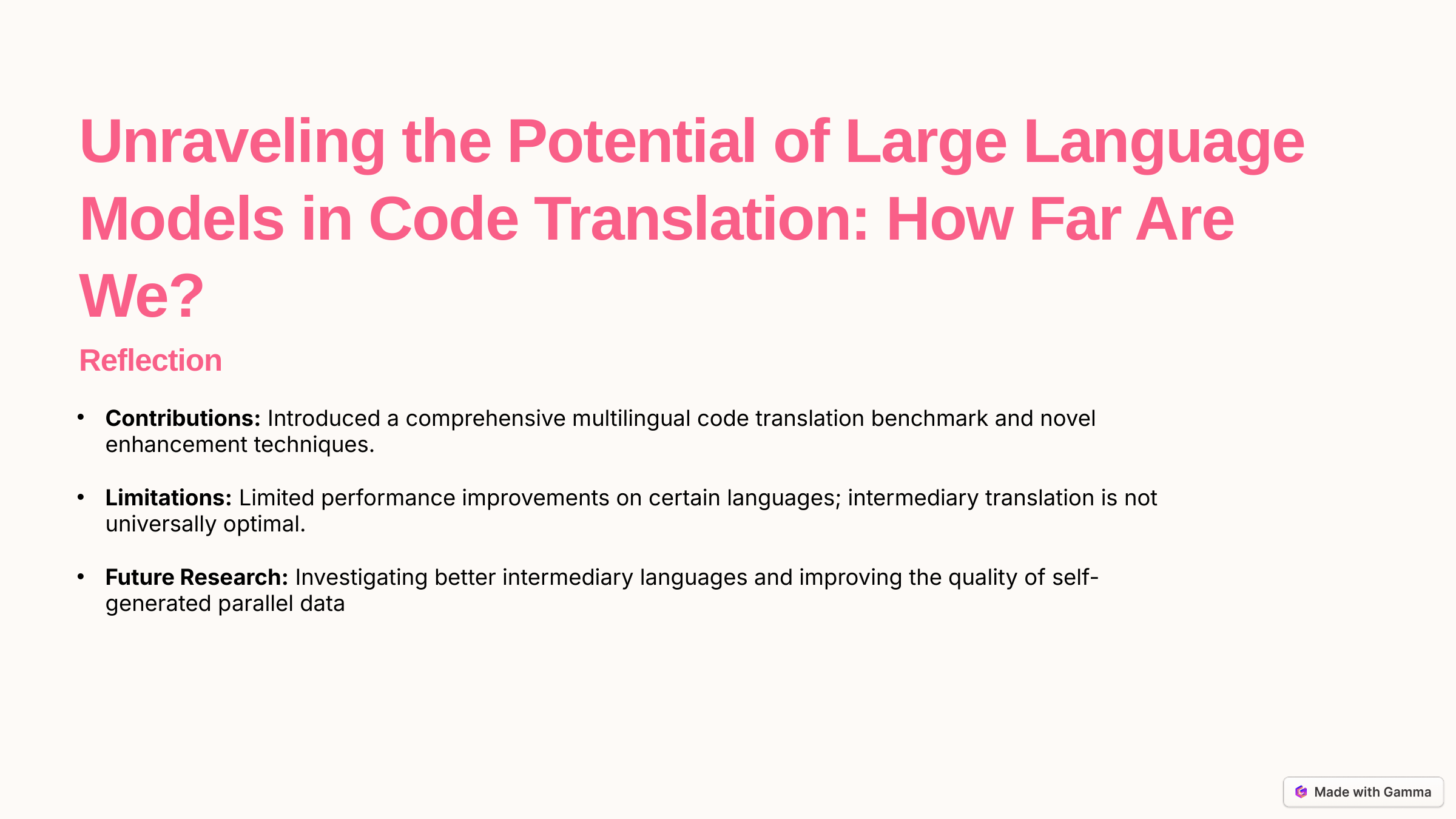

Unraveling the Potential of Large Language Models in Code Translation: How Far Are We?
Reflection
Contributions: Introduced a comprehensive multilingual code translation benchmark and novel enhancement techniques.

Limitations: Limited performance improvements on certain languages; intermediary translation is not universally optimal.

Future Research: Investigating better intermediary languages and improving the quality of self-generated parallel data